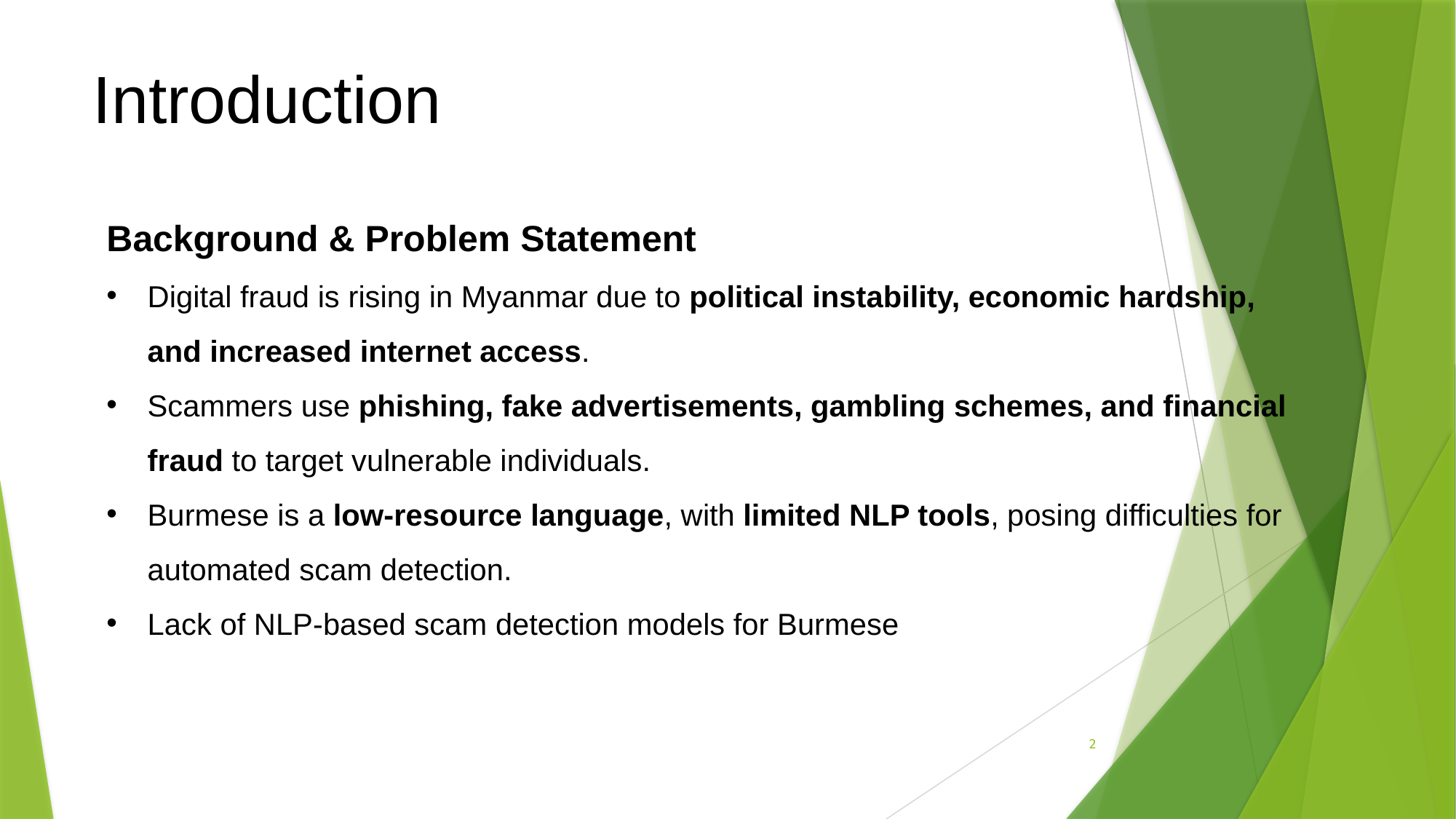

Introduction
Background & Problem Statement
Digital fraud is rising in Myanmar due to political instability, economic hardship, and increased internet access.
Scammers use phishing, fake advertisements, gambling schemes, and financial fraud to target vulnerable individuals.
Burmese is a low-resource language, with limited NLP tools, posing difficulties for automated scam detection.
Lack of NLP-based scam detection models for Burmese

2